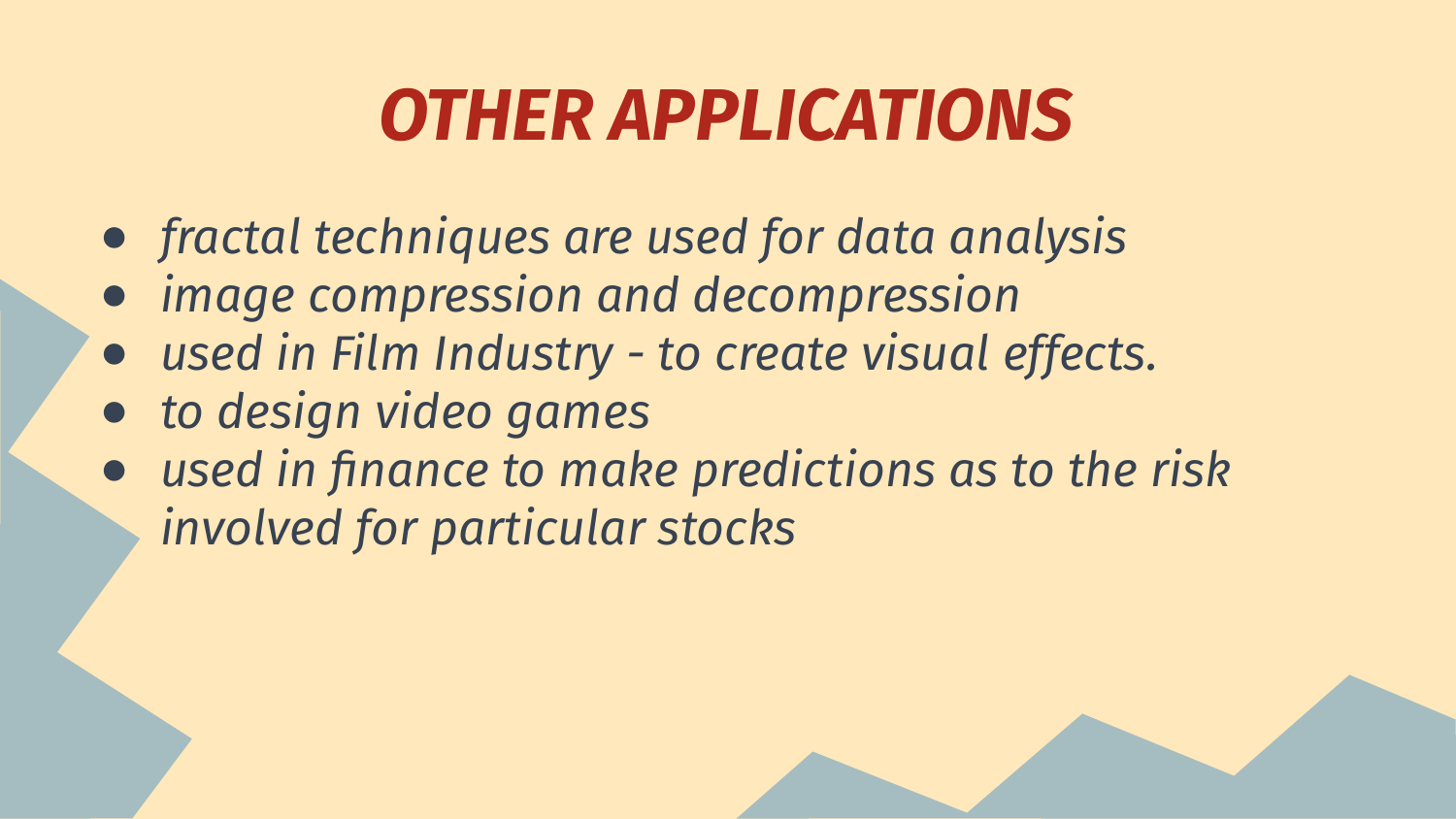

# OTHER APPLICATIONS
fractal techniques are used for data analysis
image compression and decompression
used in Film Industry - to create visual effects.
to design video games
used in finance to make predictions as to the risk involved for particular stocks